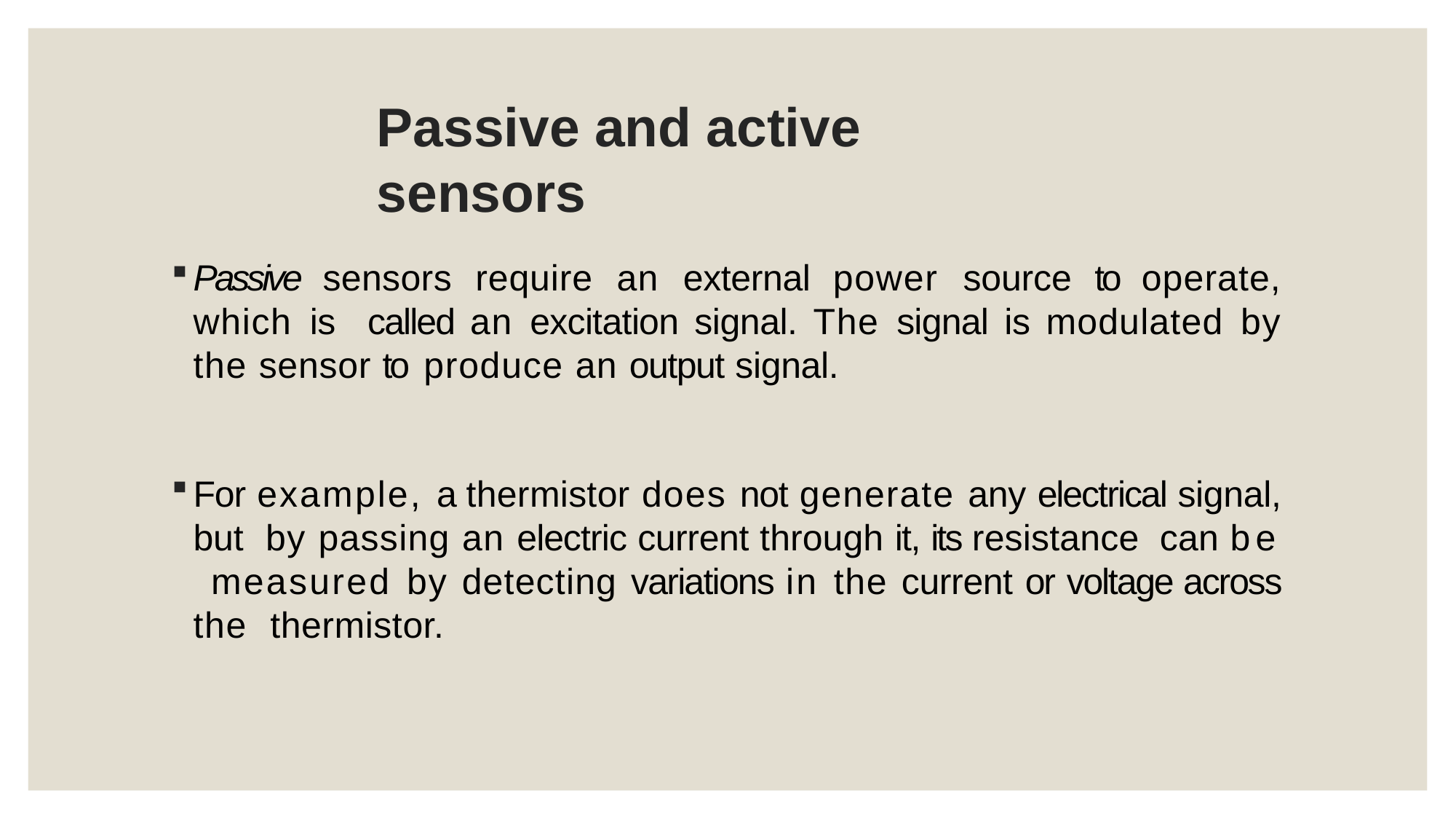

# Passive and active sensors
Passive sensors require an external power source to operate, which is  called an excitation signal. The signal is modulated by the sensor to  produce an output signal.

For example, a thermistor does not generate any electrical signal, but  by passing an electric current through it, its resistance can be  measured by detecting variations in the current or voltage across the  thermistor.